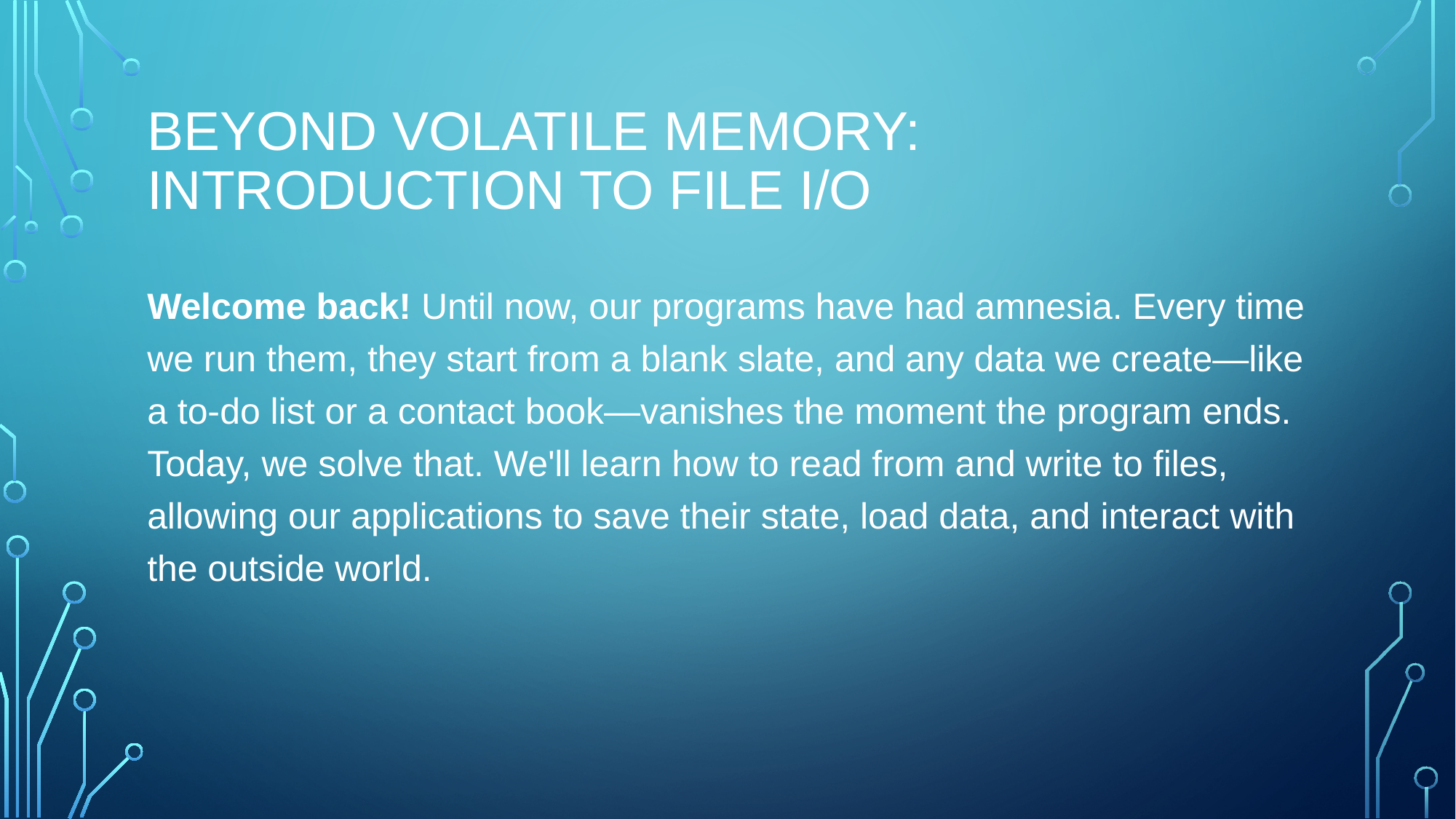

# BEYOND VOLATILE MEMORY: INTRODUCTION TO FILE I/O
Welcome back! Until now, our programs have had amnesia. Every time we run them, they start from a blank slate, and any data we create—like a to-do list or a contact book—vanishes the moment the program ends. Today, we solve that. We'll learn how to read from and write to files, allowing our applications to save their state, load data, and interact with the outside world.